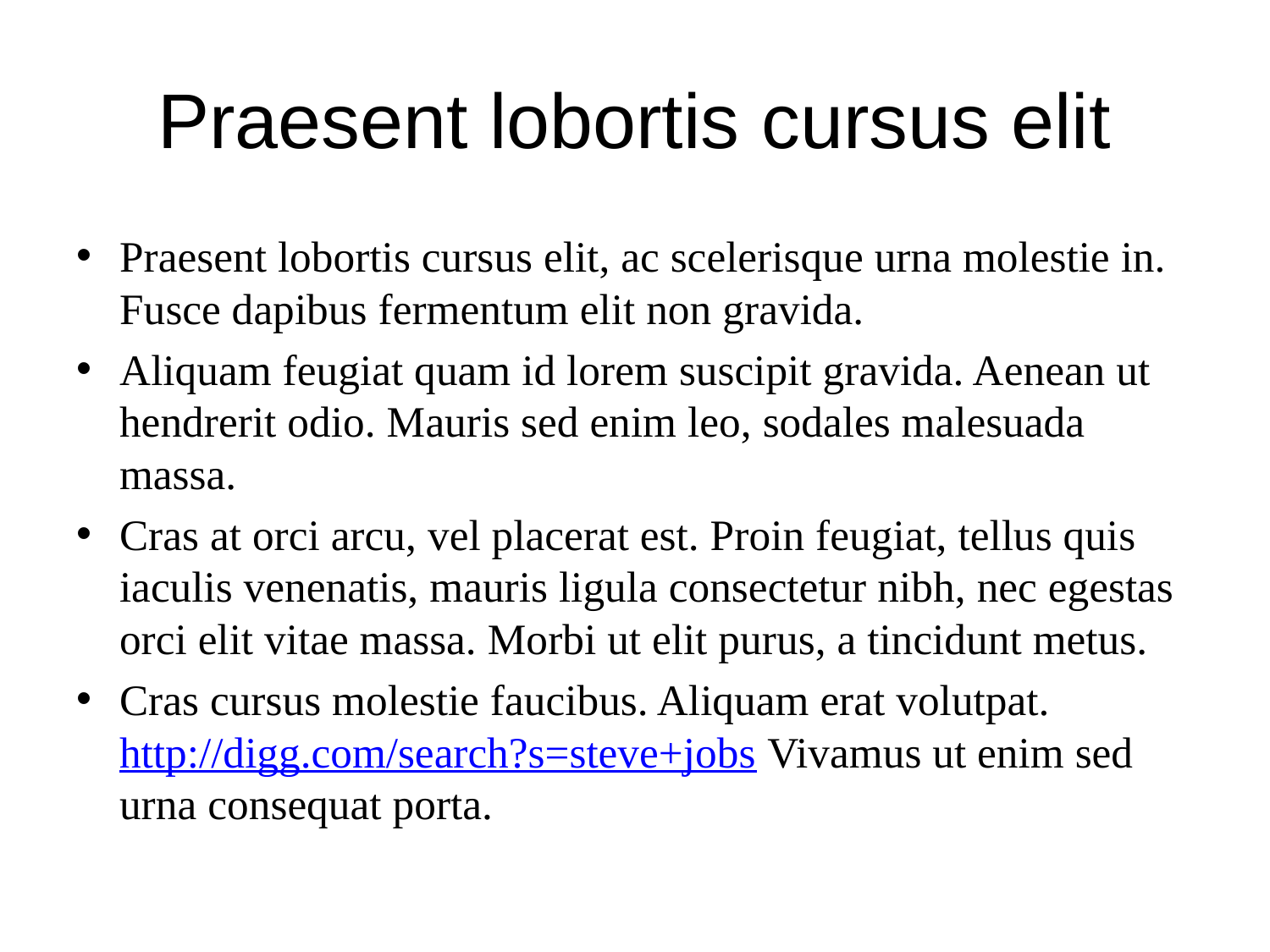

# Praesent lobortis cursus elit
Praesent lobortis cursus elit, ac scelerisque urna molestie in. Fusce dapibus fermentum elit non gravida.
Aliquam feugiat quam id lorem suscipit gravida. Aenean ut hendrerit odio. Mauris sed enim leo, sodales malesuada massa.
Cras at orci arcu, vel placerat est. Proin feugiat, tellus quis iaculis venenatis, mauris ligula consectetur nibh, nec egestas orci elit vitae massa. Morbi ut elit purus, a tincidunt metus.
Cras cursus molestie faucibus. Aliquam erat volutpat. http://digg.com/search?s=steve+jobs Vivamus ut enim sed urna consequat porta.